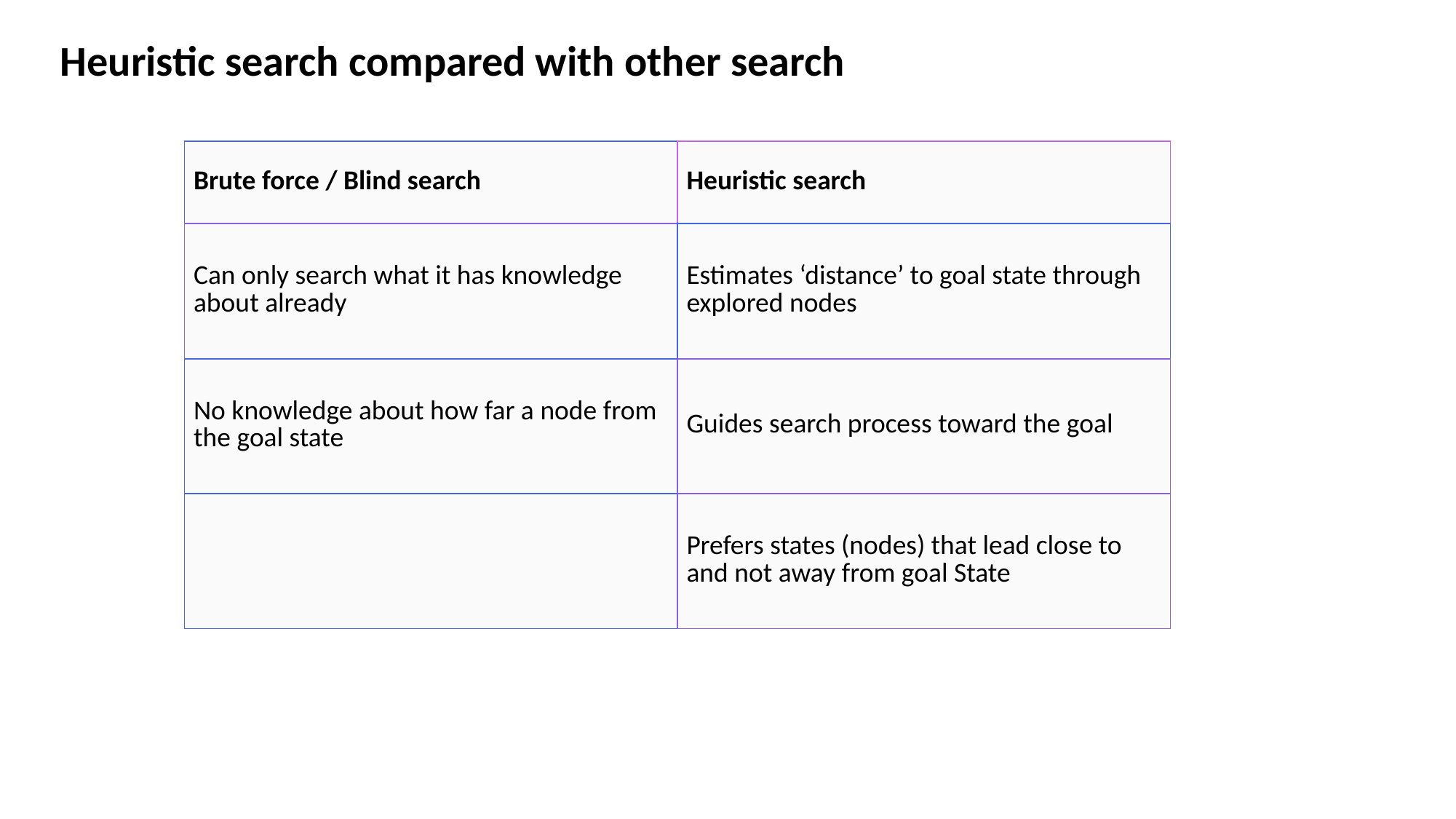

Heuristic search compared with other search

| Brute force / Blind search | Heuristic search |
| --- | --- |
| Can only search what it has knowledge about already | Estimates ‘distance’ to goal state through explored nodes |
| No knowledge about how far a node from the goal state | Guides search process toward the goal |
|  | Prefers states (nodes) that lead close to and not away from goal State |